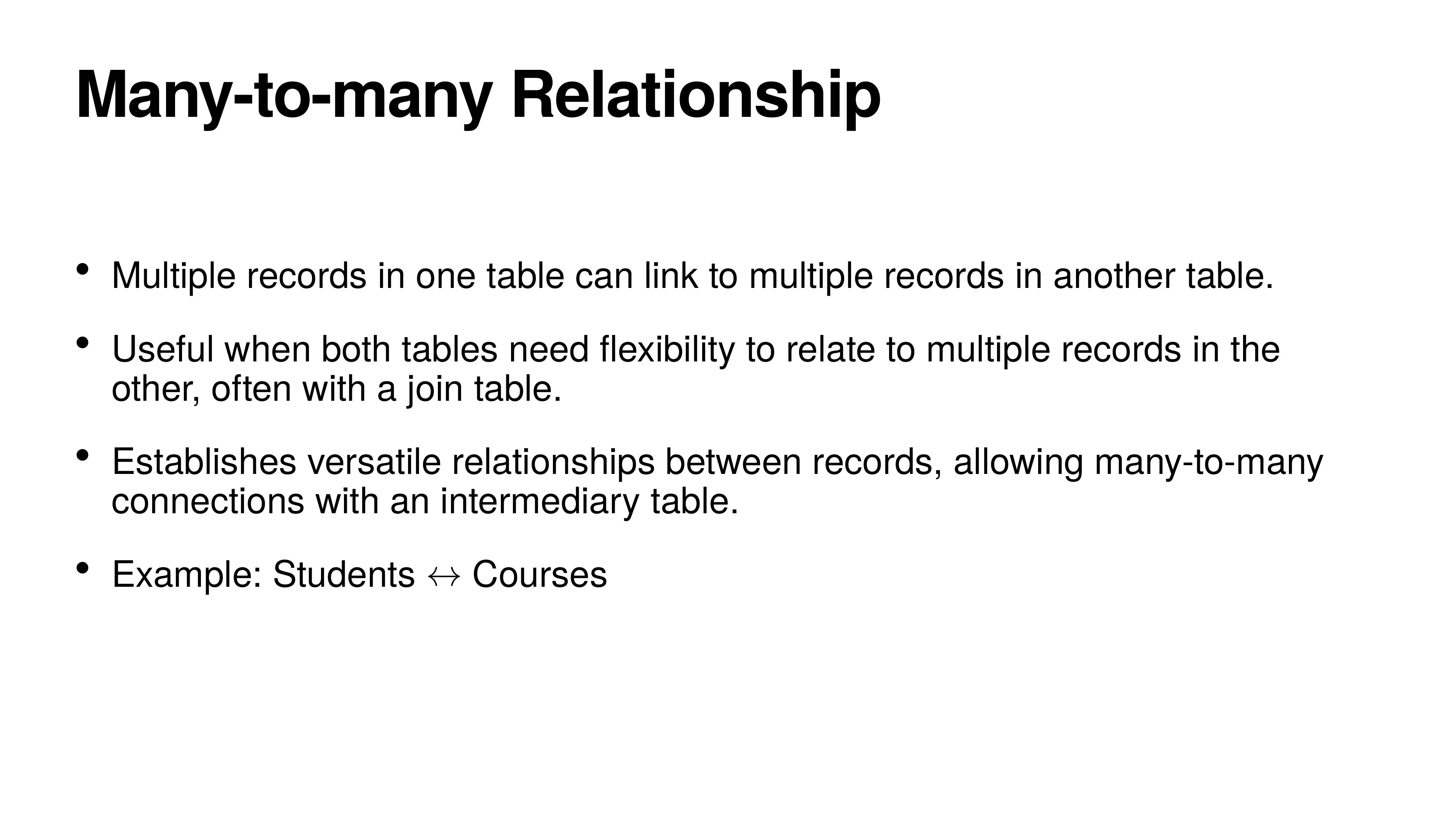

# Many-to-many Relationship
Multiple records in one table can link to multiple records in another table.
Useful when both tables need flexibility to relate to multiple records in the other, often with a join table.
Establishes versatile relationships between records, allowing many-to-many connections with an intermediary table.
Example: Students ↔ Courses